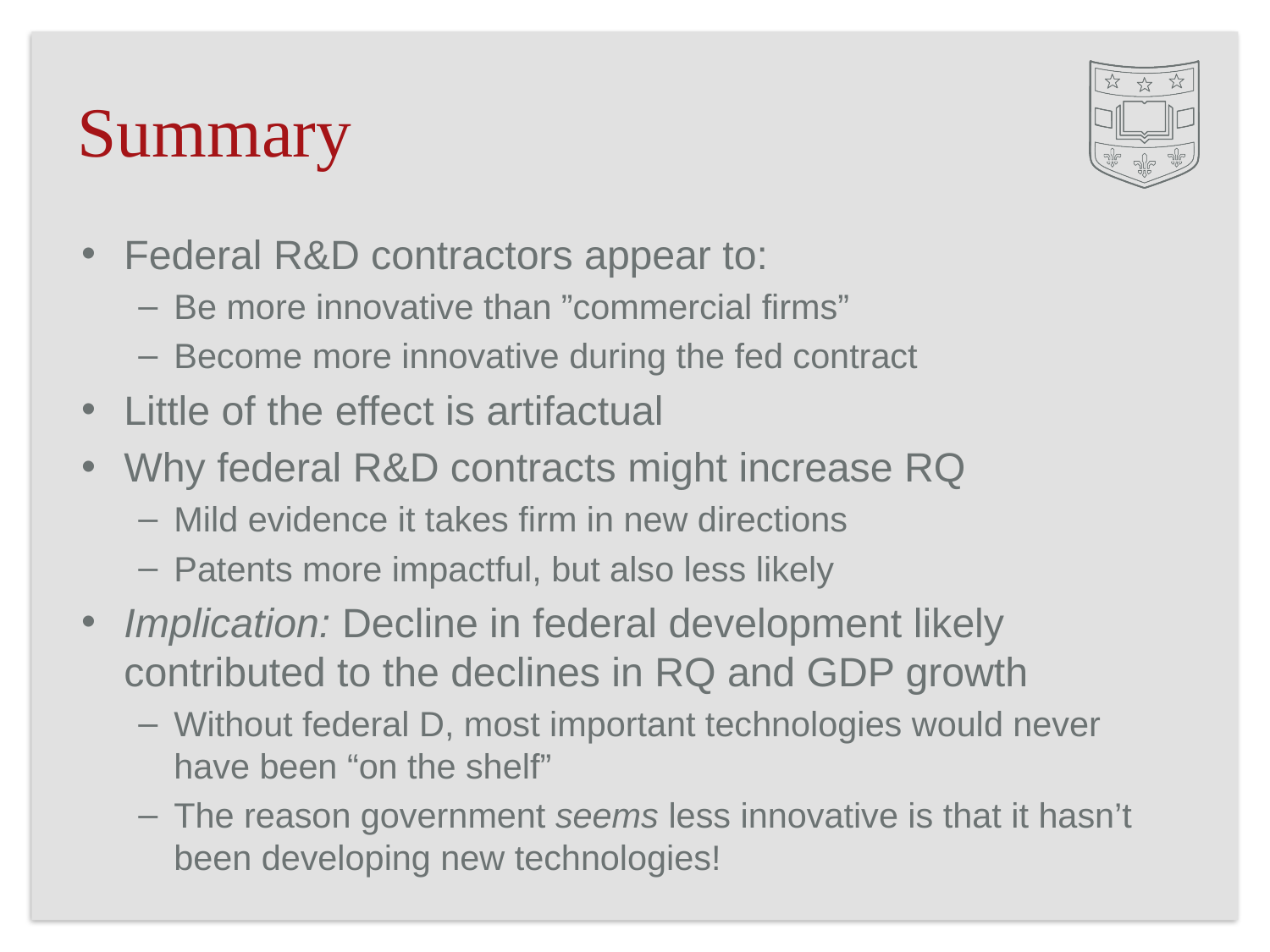

# Summary
Federal R&D contractors appear to:
Be more innovative than ”commercial firms”
Become more innovative during the fed contract
Little of the effect is artifactual
Why federal R&D contracts might increase RQ
Mild evidence it takes firm in new directions
Patents more impactful, but also less likely
Implication: Decline in federal development likely contributed to the declines in RQ and GDP growth
Without federal D, most important technologies would never have been “on the shelf”
The reason government seems less innovative is that it hasn’t been developing new technologies!